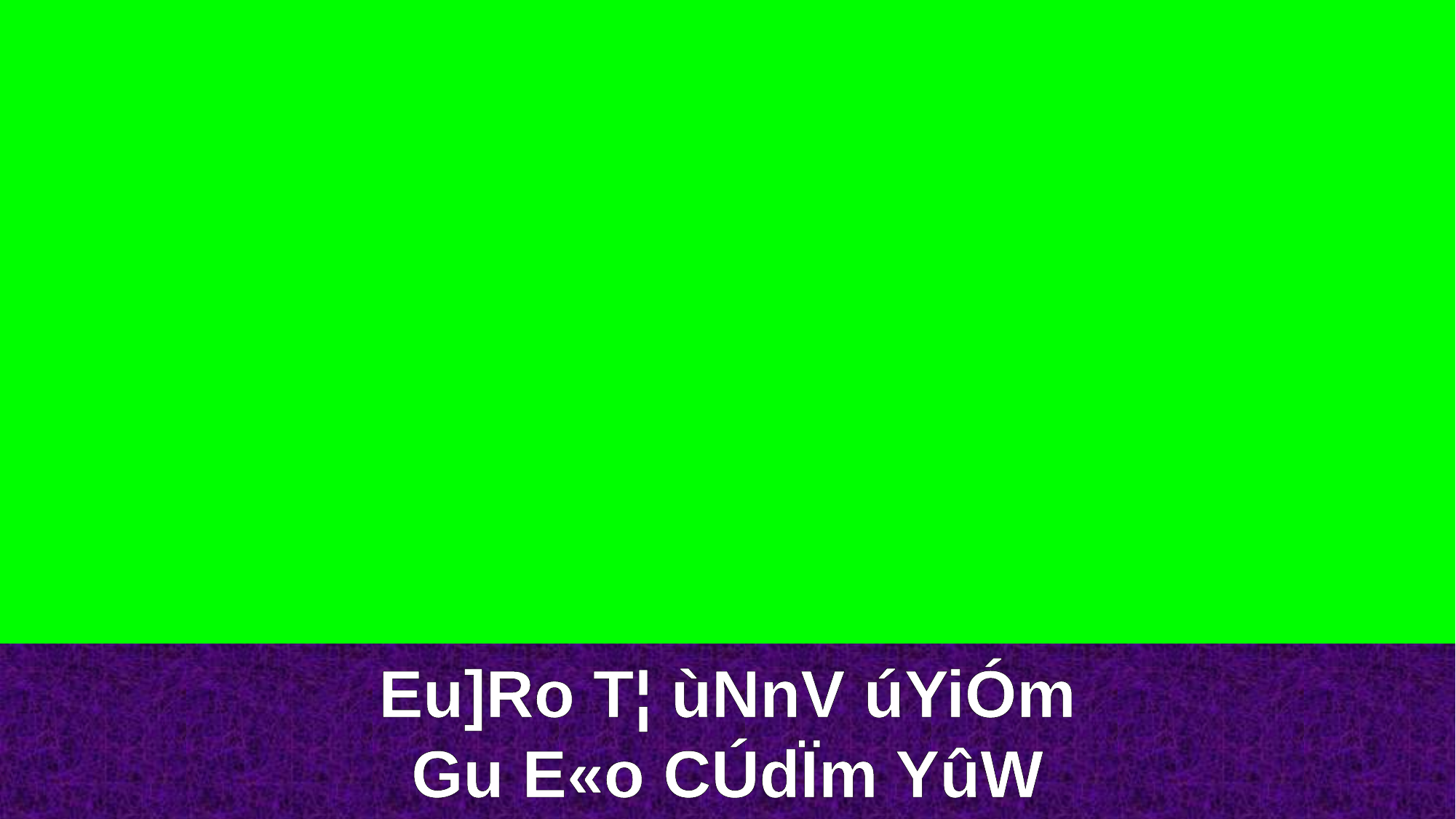

Eu]Ro T¦ ùNnV úYiÓm
Gu E«o CÚdÏm YûW